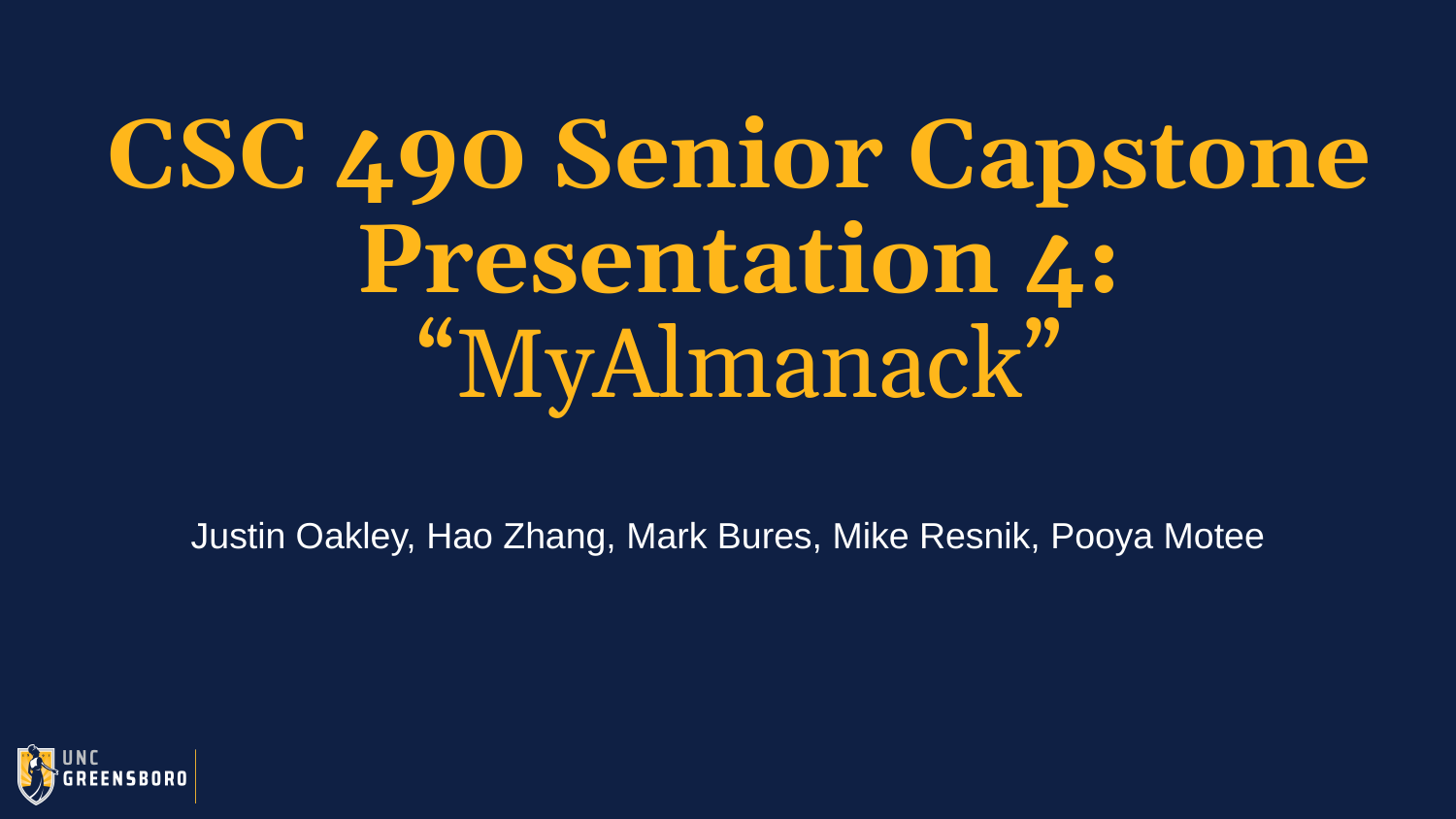

# CSC 490 Senior Capstone Presentation 4:
“MyAlmanack”
Justin Oakley, Hao Zhang, Mark Bures, Mike Resnik, Pooya Motee